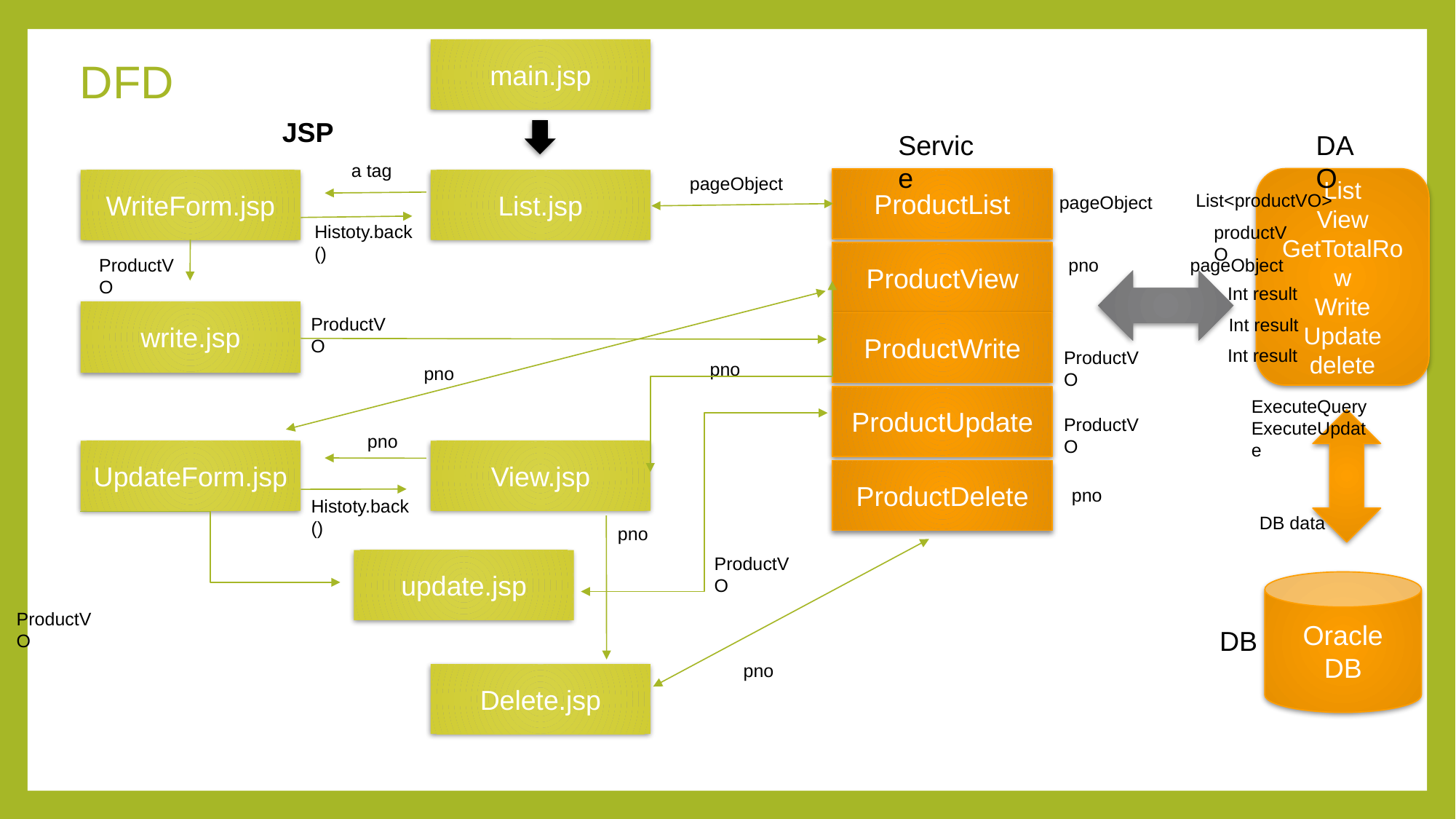

# DFD
main.jsp
JSP

DAO
Service
a tag
pageObject
List
View
GetTotalRow
Write
Update
delete
ProductList
ProductView
ProductWrite
ProductUpdate
ProductDelete
List.jsp
WriteForm.jsp
List<productVO>
pageObject
Histoty.back()
productVO
ProductVO
pno
pageObject

Int result
write.jsp
ProductVO
Int result
Int result
ProductVO
pno
pno
ExecuteQuery
ExecuteUpdate
ProductVO
pno
View.jsp
UpdateForm.jsp

pno
Histoty.back()
DB data
pno
ProductVO
update.jsp
Oracle
DB
ProductVO
DB
pno
Delete.jsp